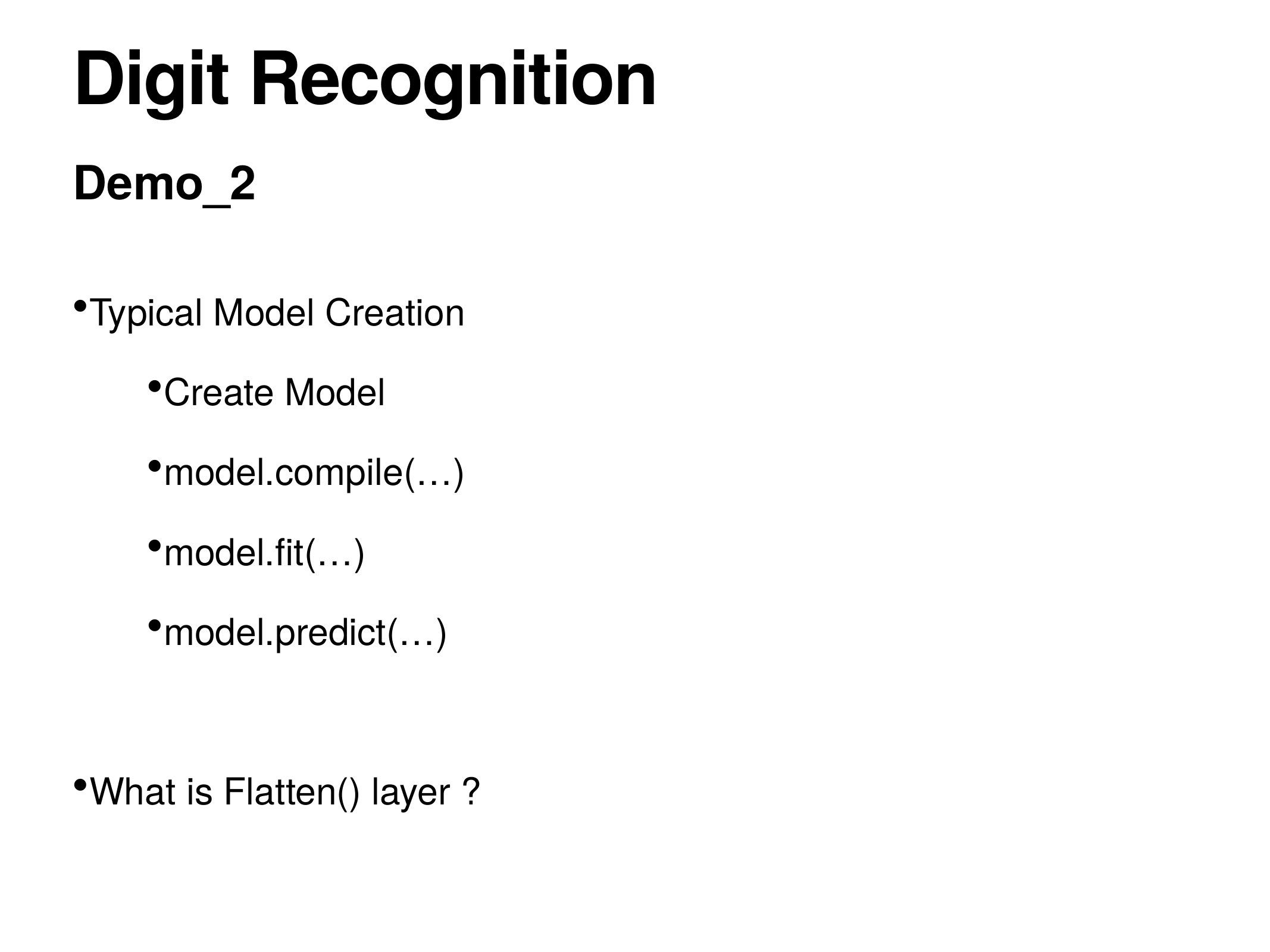

# Digit Recognition
Demo_2
Typical Model Creation
Create Model
model.compile(…)
model.fit(…)
model.predict(…)

What is Flatten() layer ?